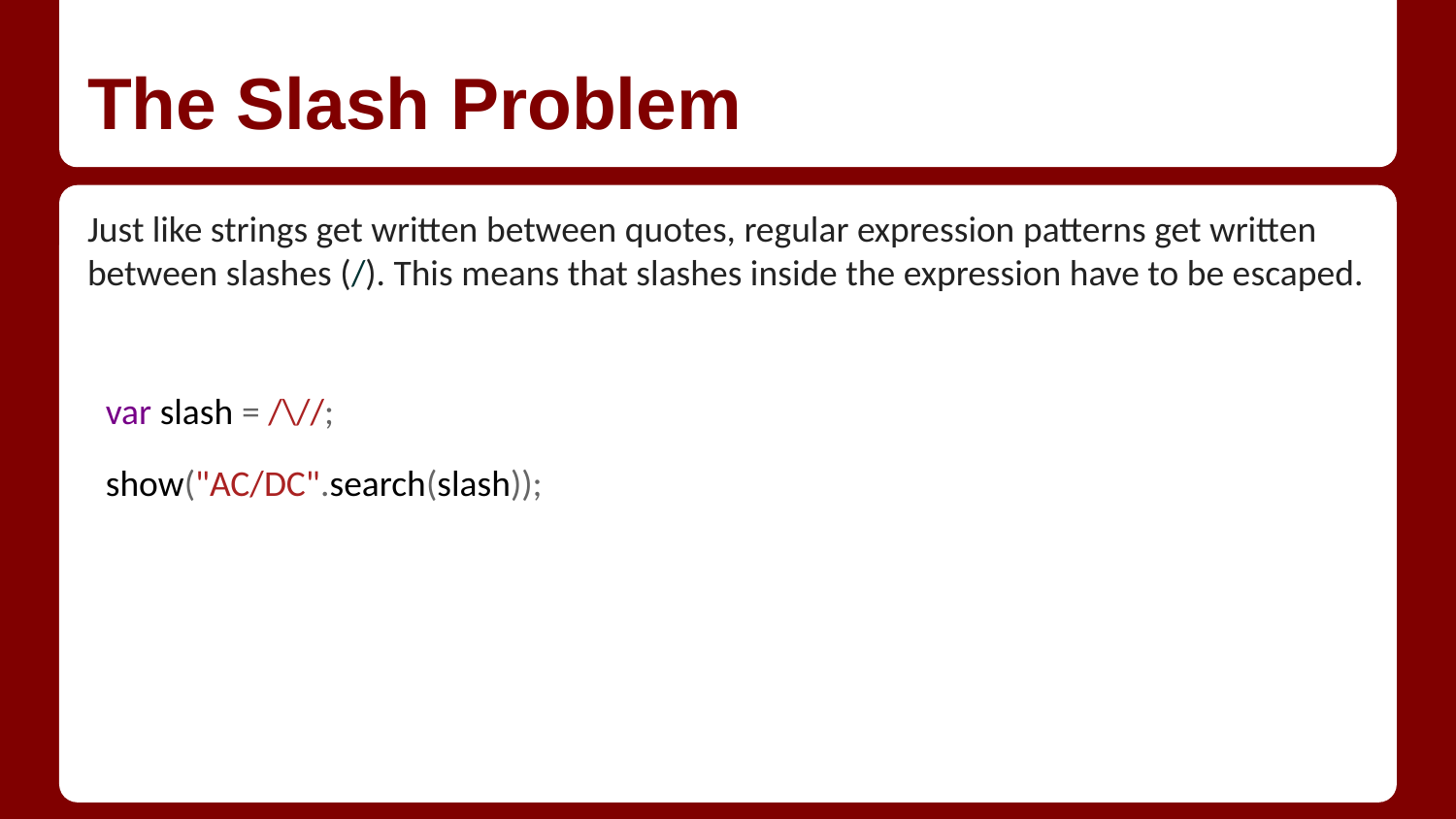

# The Slash Problem
Just like strings get written between quotes, regular expression patterns get written between slashes (/). This means that slashes inside the expression have to be escaped.

var slash = /\//;
show("AC/DC".search(slash));